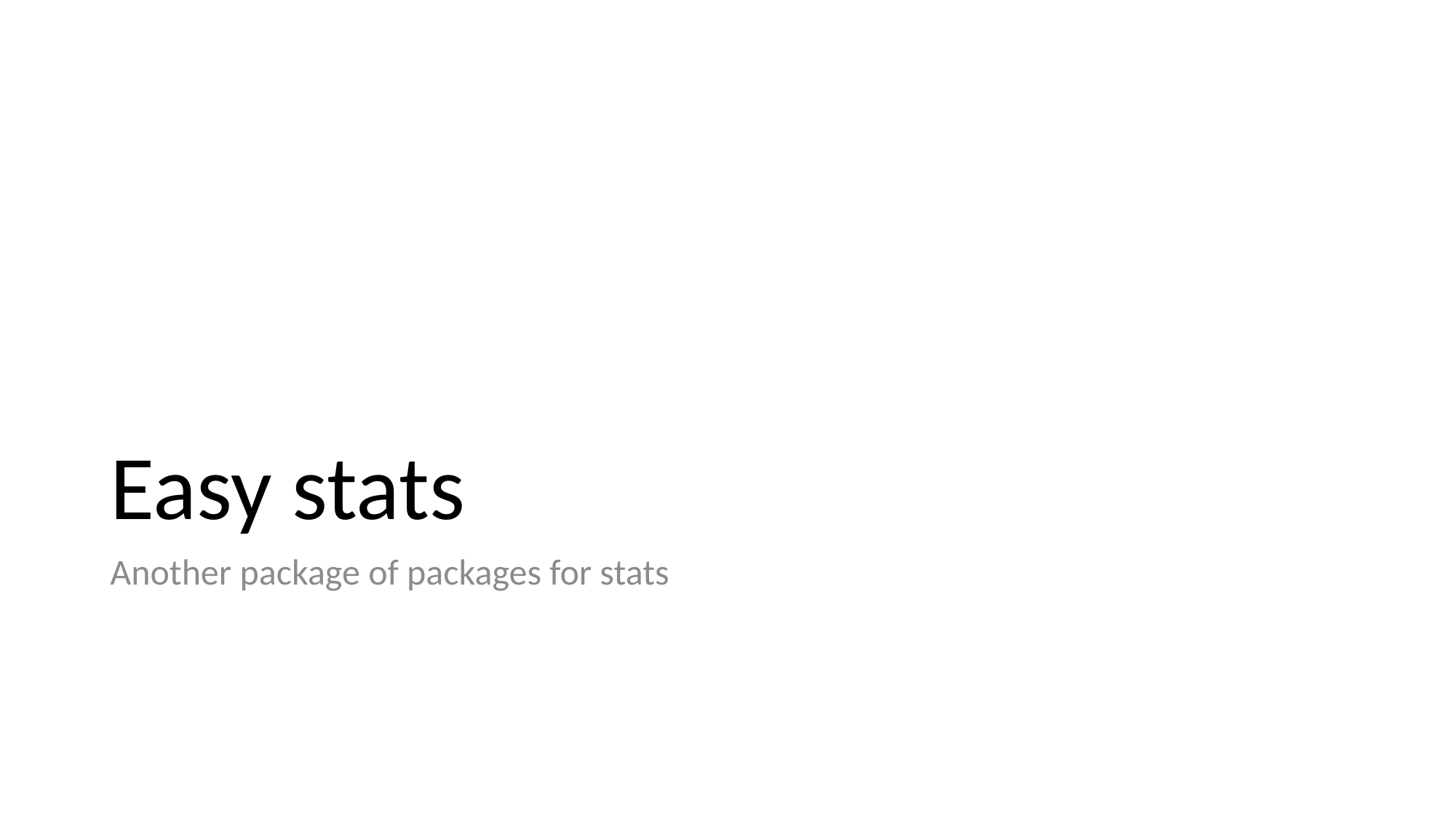

# Easy stats
Another package of packages for stats